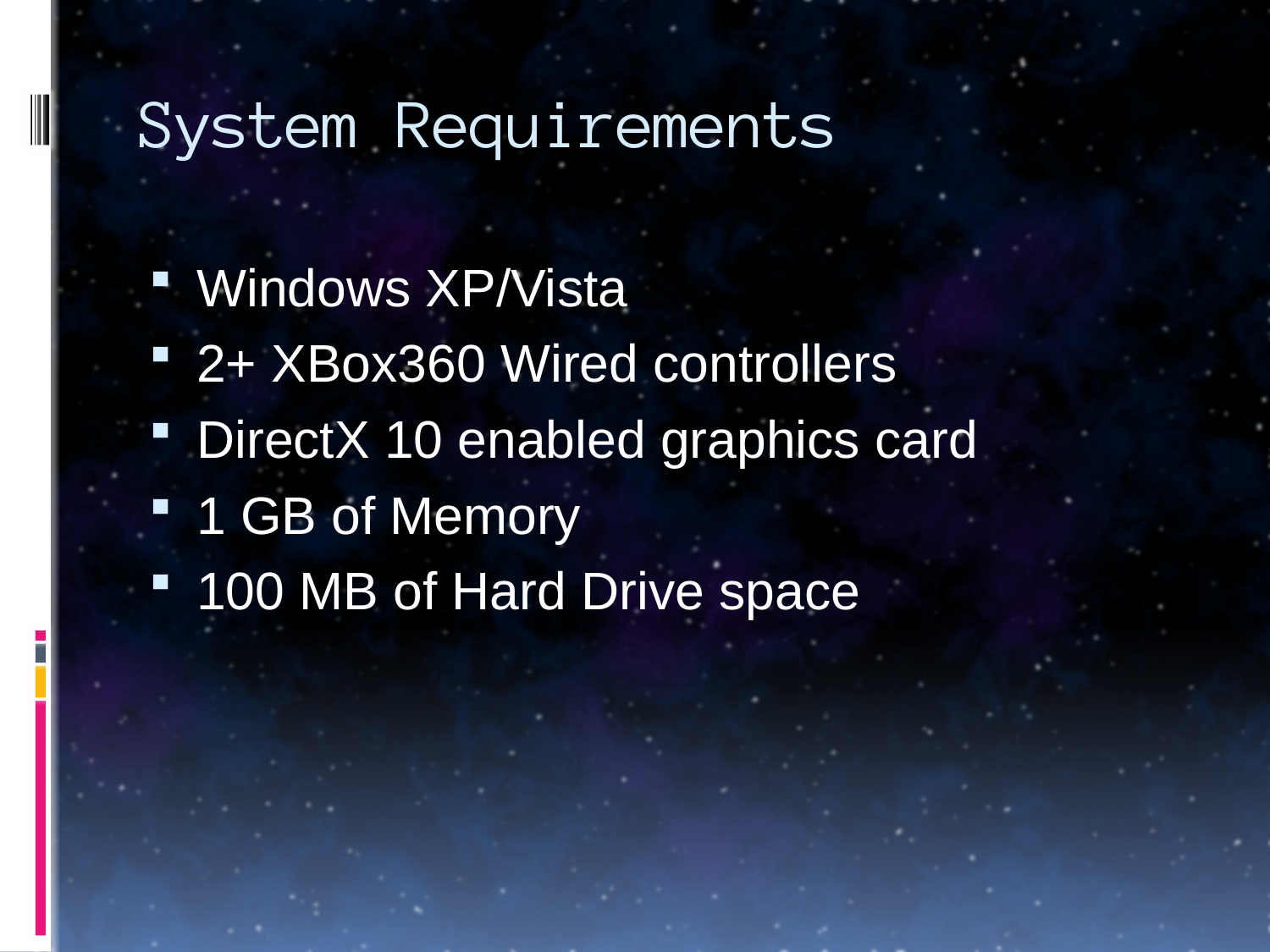

# System Requirements
Windows XP/Vista
2+ XBox360 Wired controllers
DirectX 10 enabled graphics card
1 GB of Memory
100 MB of Hard Drive space